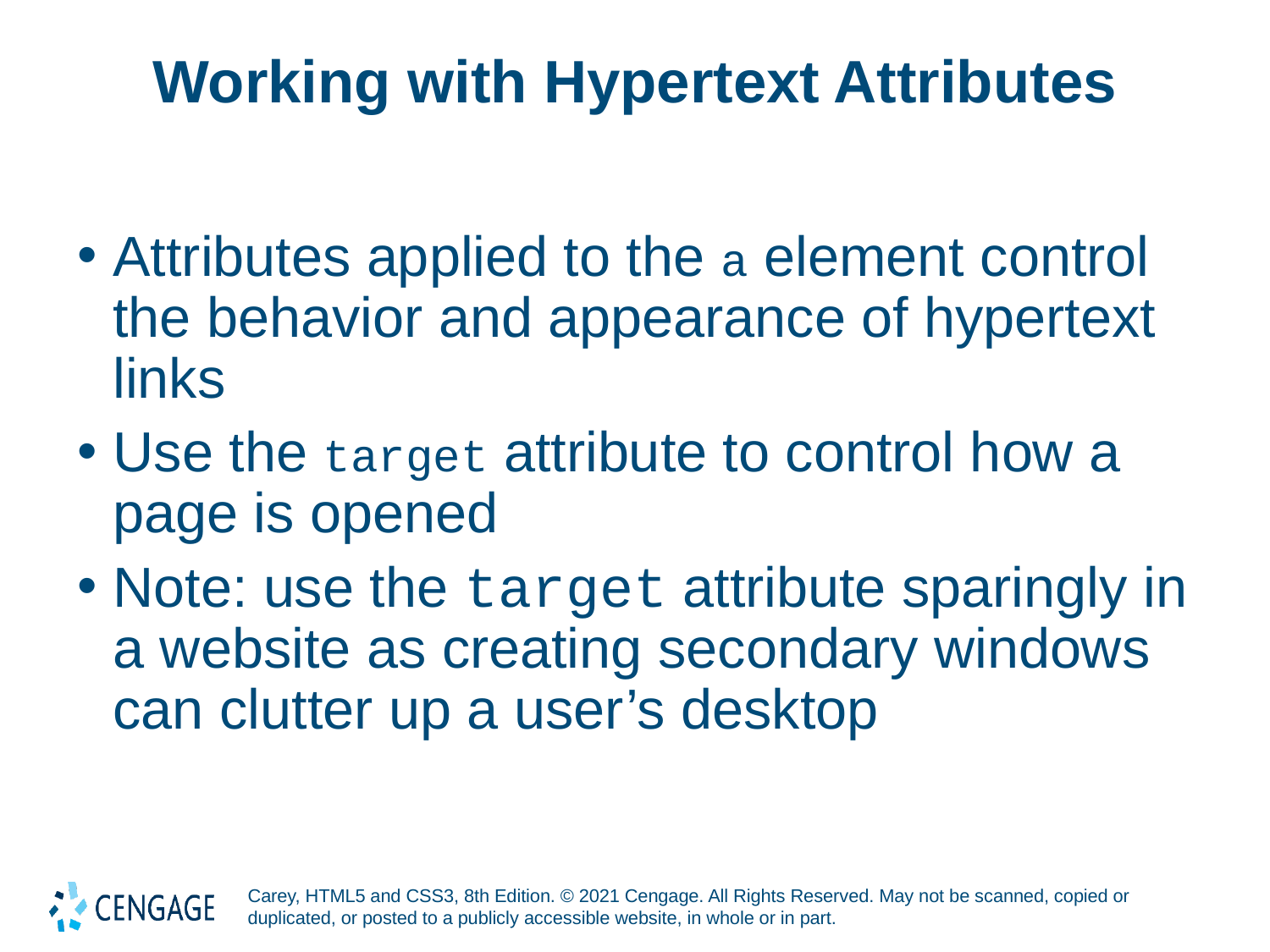

# Working with Hypertext Attributes
Attributes applied to the a element control the behavior and appearance of hypertext links
Use the target attribute to control how a page is opened
Note: use the target attribute sparingly in a website as creating secondary windows can clutter up a user’s desktop